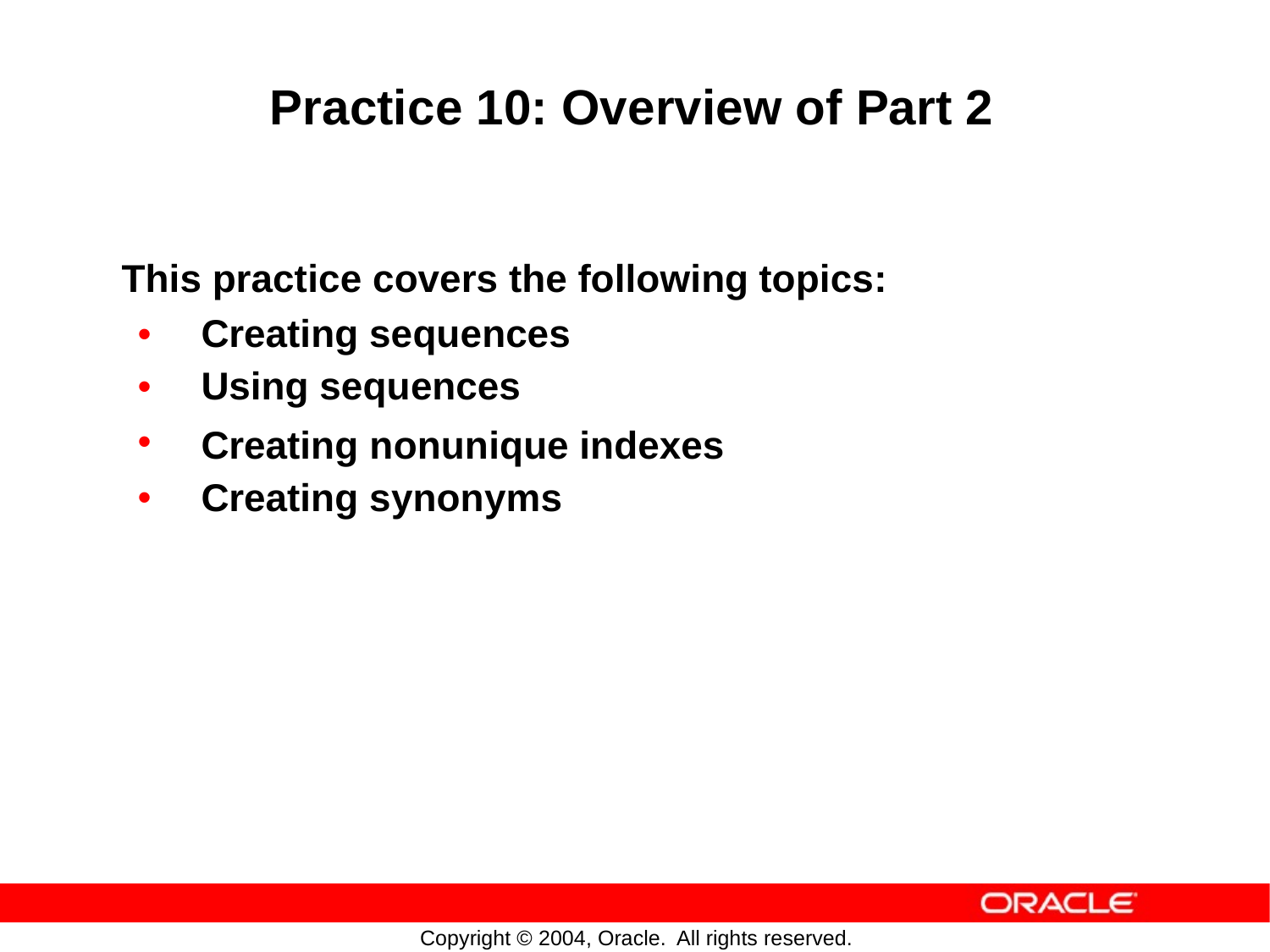

Practice 10: Overview of Part
2
This practice covers the following
topics:
•
•
•
•
Creating sequences
Using sequences
Creating
Creating
nonunique
synonyms
indexes

Copyright © 2004, Oracle.
All rights reserved.